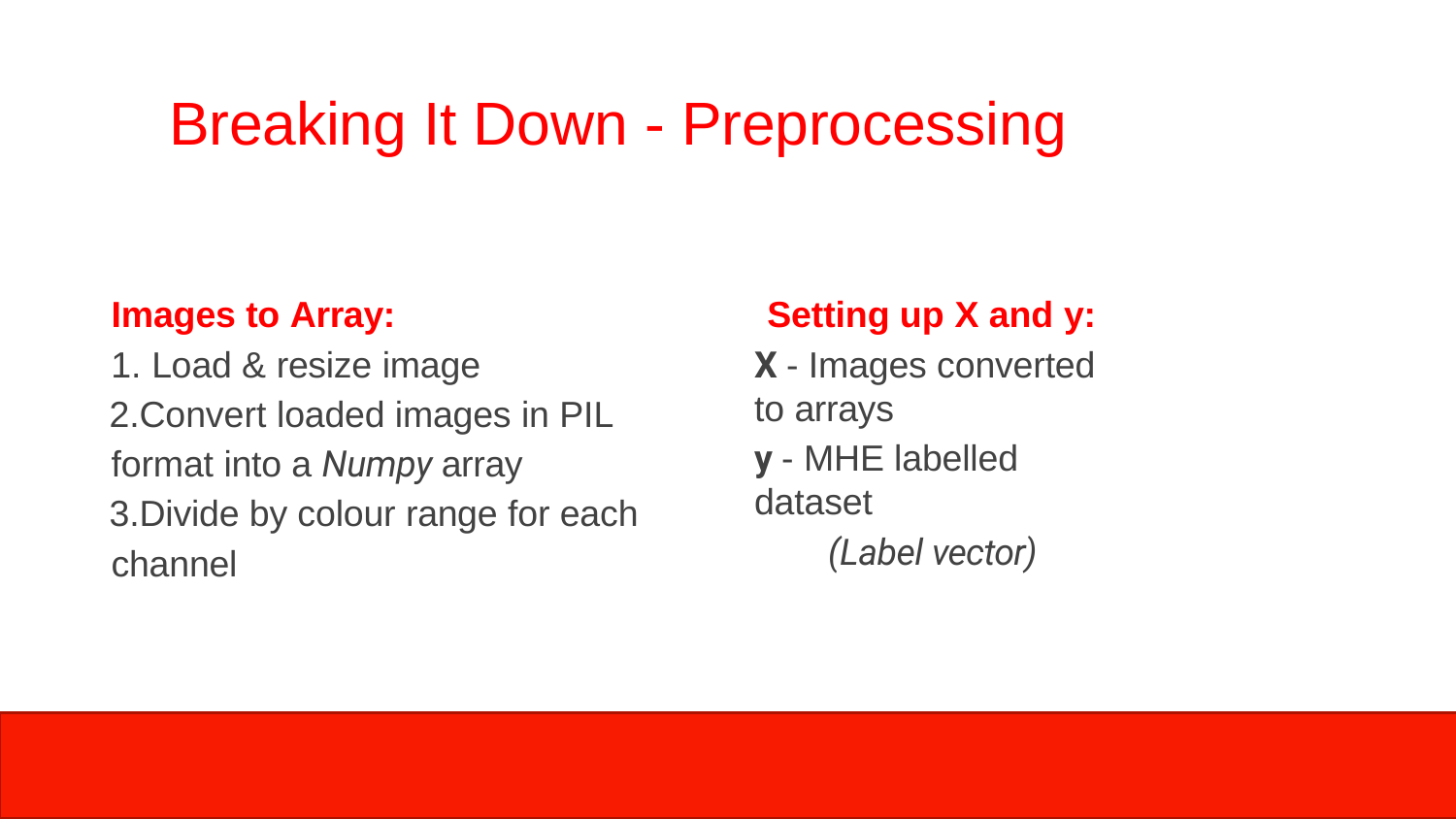

# Breaking It Down - Preprocessing
Images to Array:
Load & resize image
Convert loaded images in PIL  format into a Numpy array
Divide by colour range for each  channel
Setting up X and y:
X - Images converted to arrays
y - MHE labelled dataset
(Label vector)